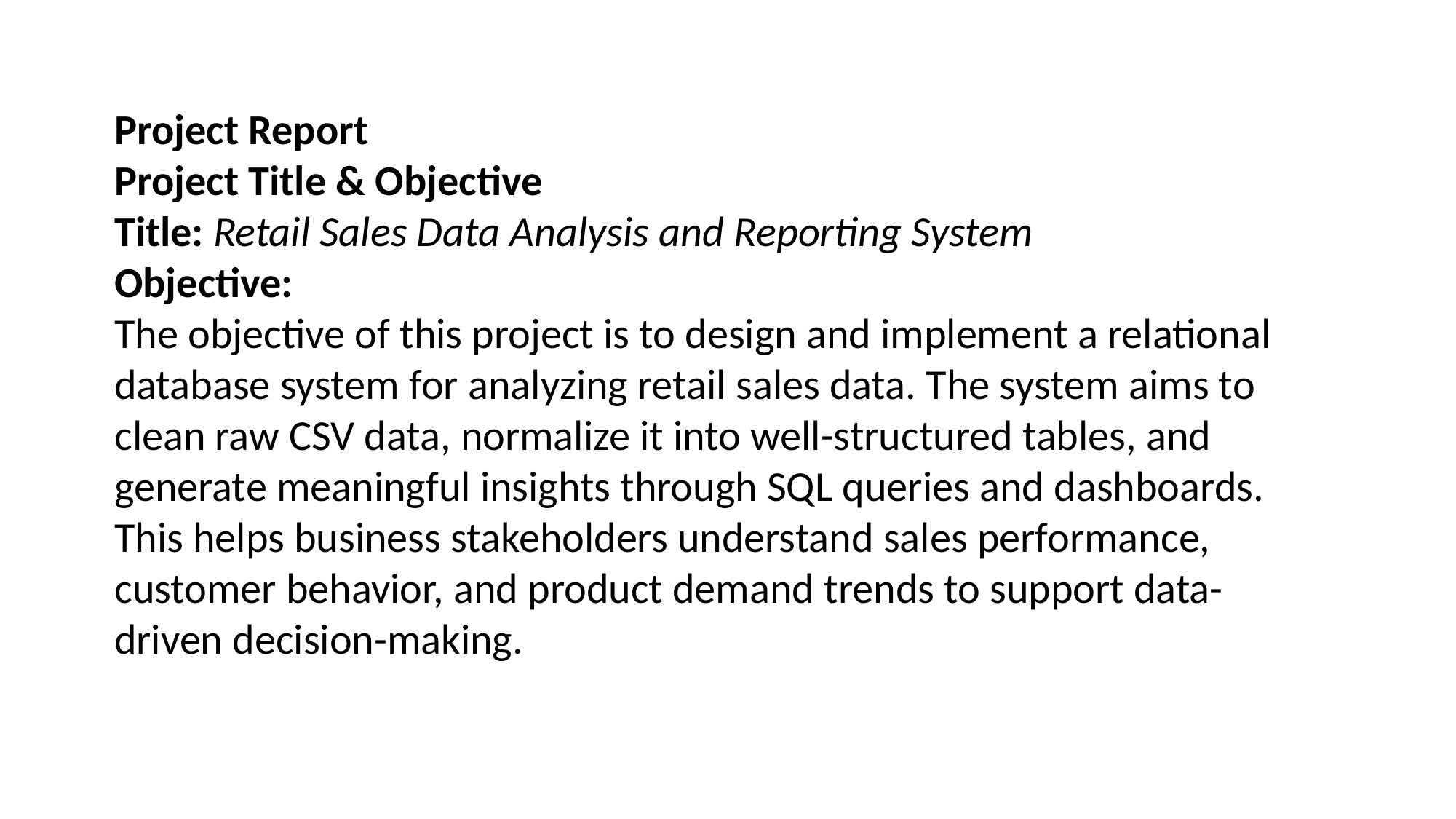

Project Report
Project Title & Objective
Title: Retail Sales Data Analysis and Reporting System
Objective:
The objective of this project is to design and implement a relational database system for analyzing retail sales data. The system aims to clean raw CSV data, normalize it into well-structured tables, and generate meaningful insights through SQL queries and dashboards. This helps business stakeholders understand sales performance, customer behavior, and product demand trends to support data-driven decision-making.